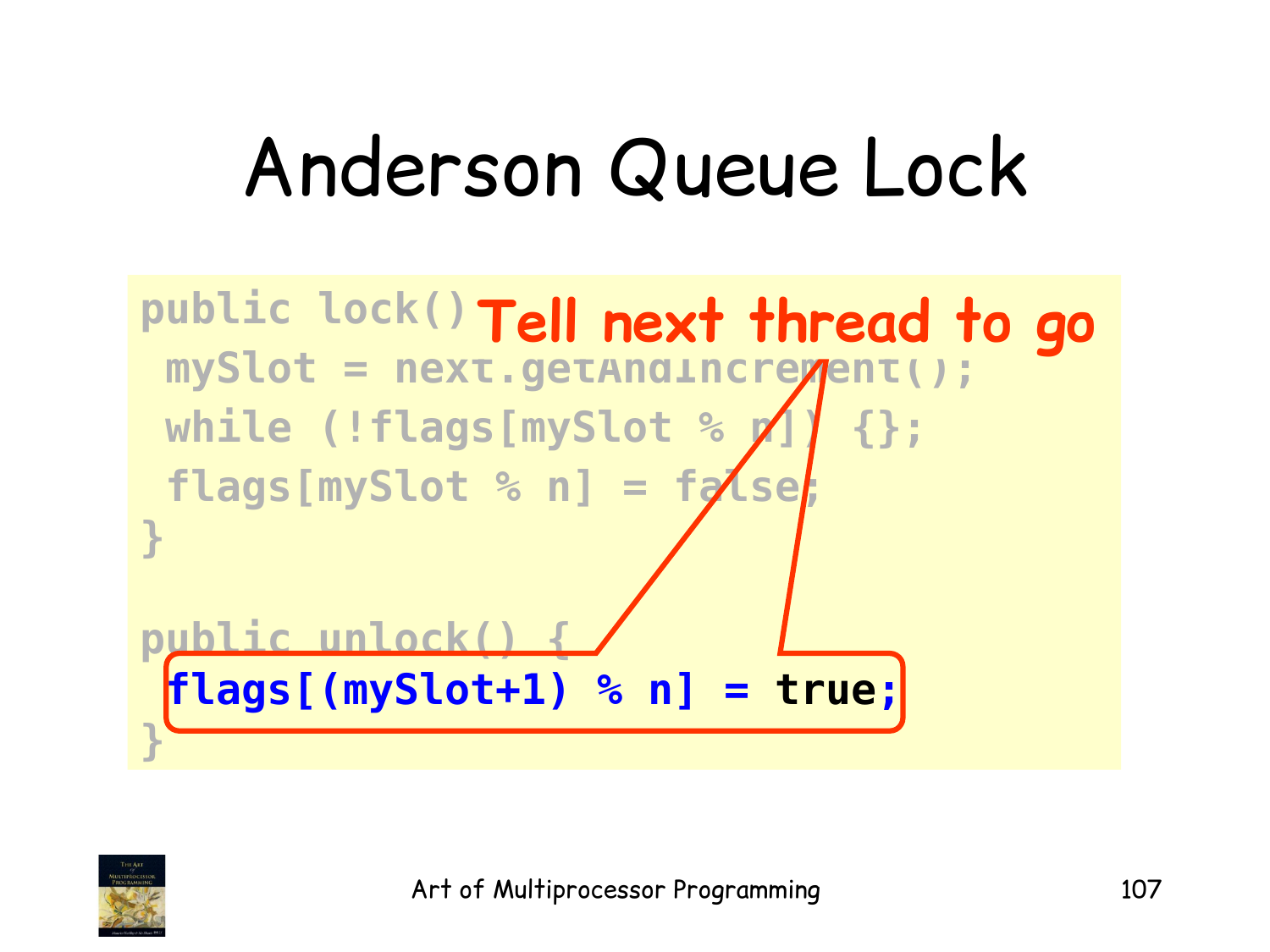

# Anderson Queue Lock
public lock() {
 mySlot = next.getAndIncrement();
 while (!flags[mySlot % n]) {};
 flags[mySlot % n] = false;
}

public unlock() {
 flags[(mySlot+1) % n] = true;
}
Tell next thread to go

Art of Multiprocessor Programming
107